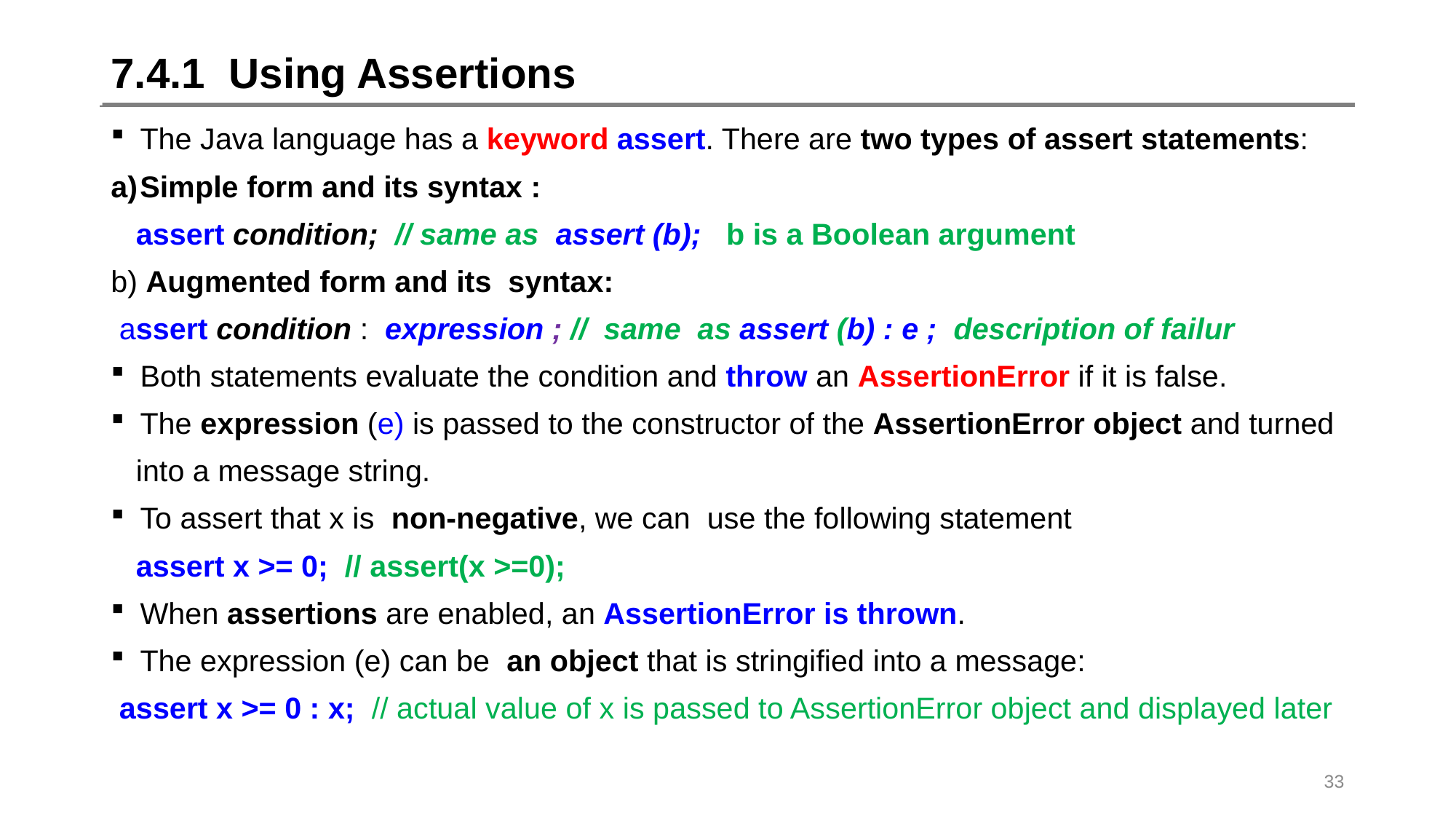

# 7.4.1  Using Assertions
The Java language has a keyword assert. There are two types of assert statements:
Simple form and its syntax :
   assert condition;  // same as  assert (b);   b is a Boolean argument
b) Augmented form and its  syntax:
 assert condition :  expression ; //  same  as assert (b) : e ;  description of failur
Both statements evaluate the condition and throw an AssertionError if it is false.
The expression (e) is passed to the constructor of the AssertionError object and turned
   into a message string.
To assert that x is  non-negative, we can  use the following statement
   assert x >= 0;  // assert(x >=0);
When assertions are enabled, an AssertionError is thrown.
The expression (e) can be  an object that is stringified into a message:
 assert x >= 0 : x;  // actual value of x is passed to AssertionError object and displayed later
33